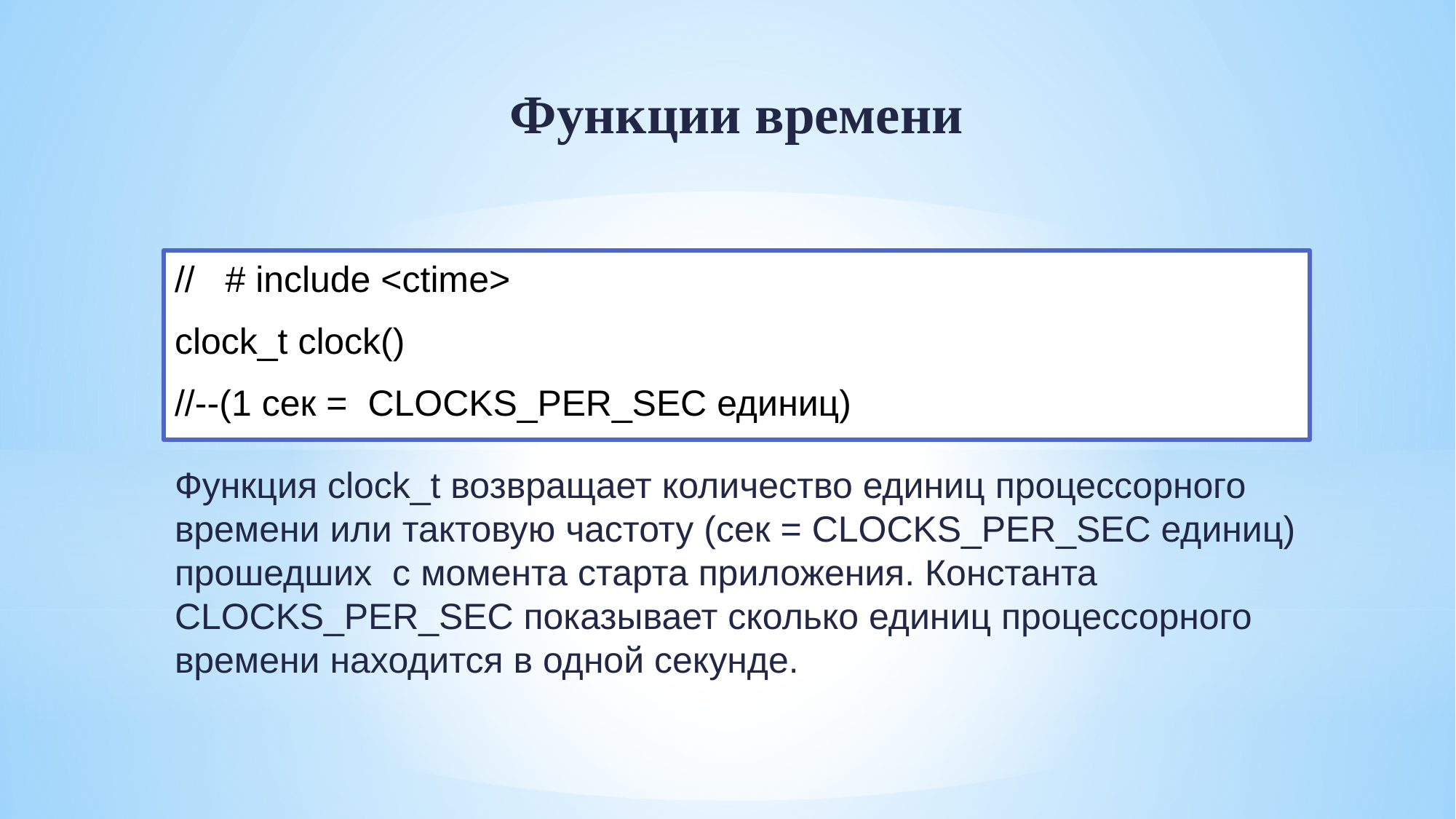

Функции времени
//   # include <ctime>
clock_t clock()
//--(1 сек =  CLOCKS_PER_SEC единиц)
Функция clock_t возвращает количество единиц процессорного времени или тактовую частоту (сек = CLOCKS_PER_SEC единиц) прошедших  с момента старта приложения. Константа CLOCKS_PER_SEC показывает сколько единиц процессорного времени находится в одной секунде.